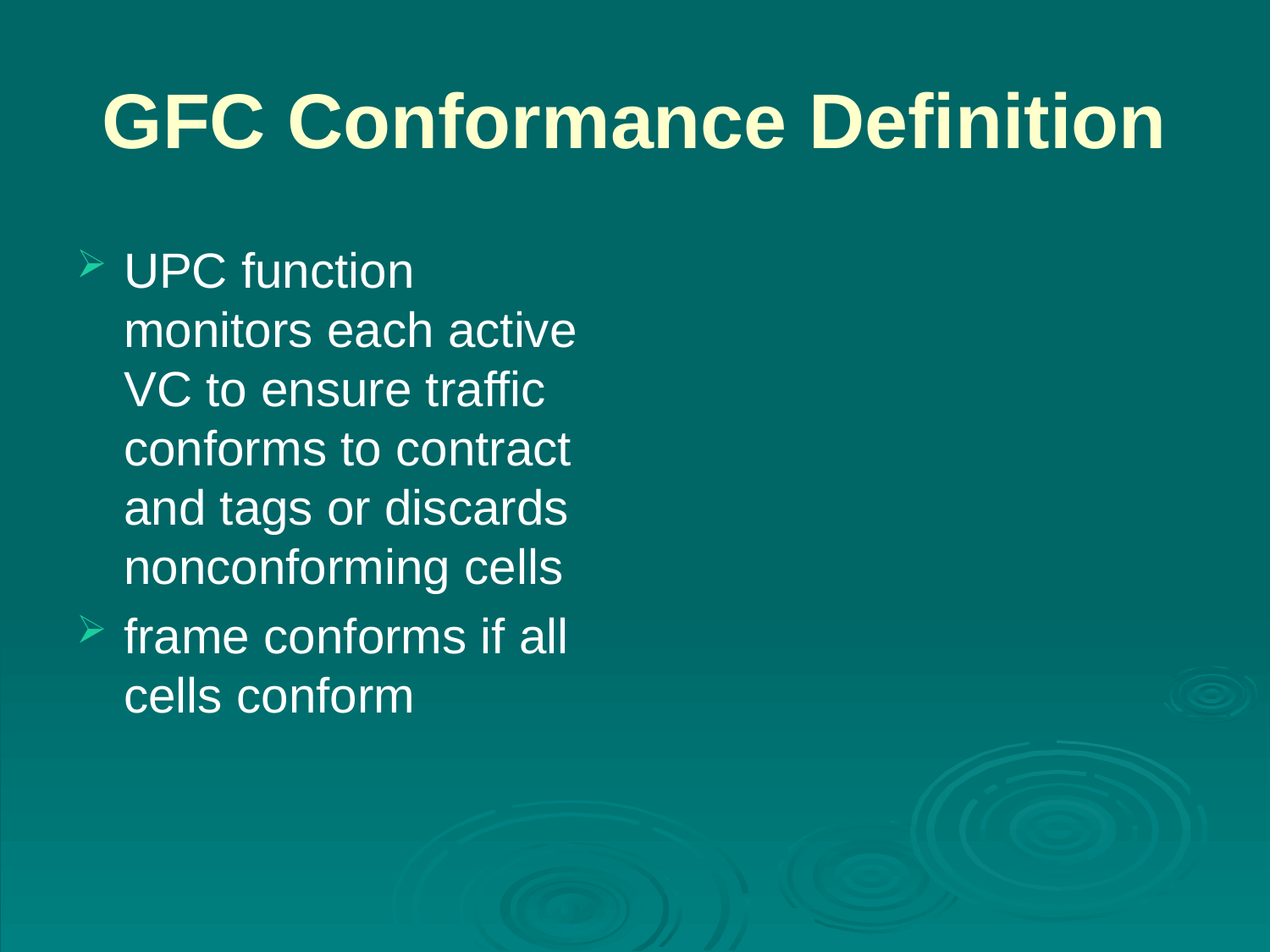

# GFC Conformance Definition

UPC function monitors each active VC to ensure traffic conforms to contract and tags or discards nonconforming cells
frame conforms if all cells conform